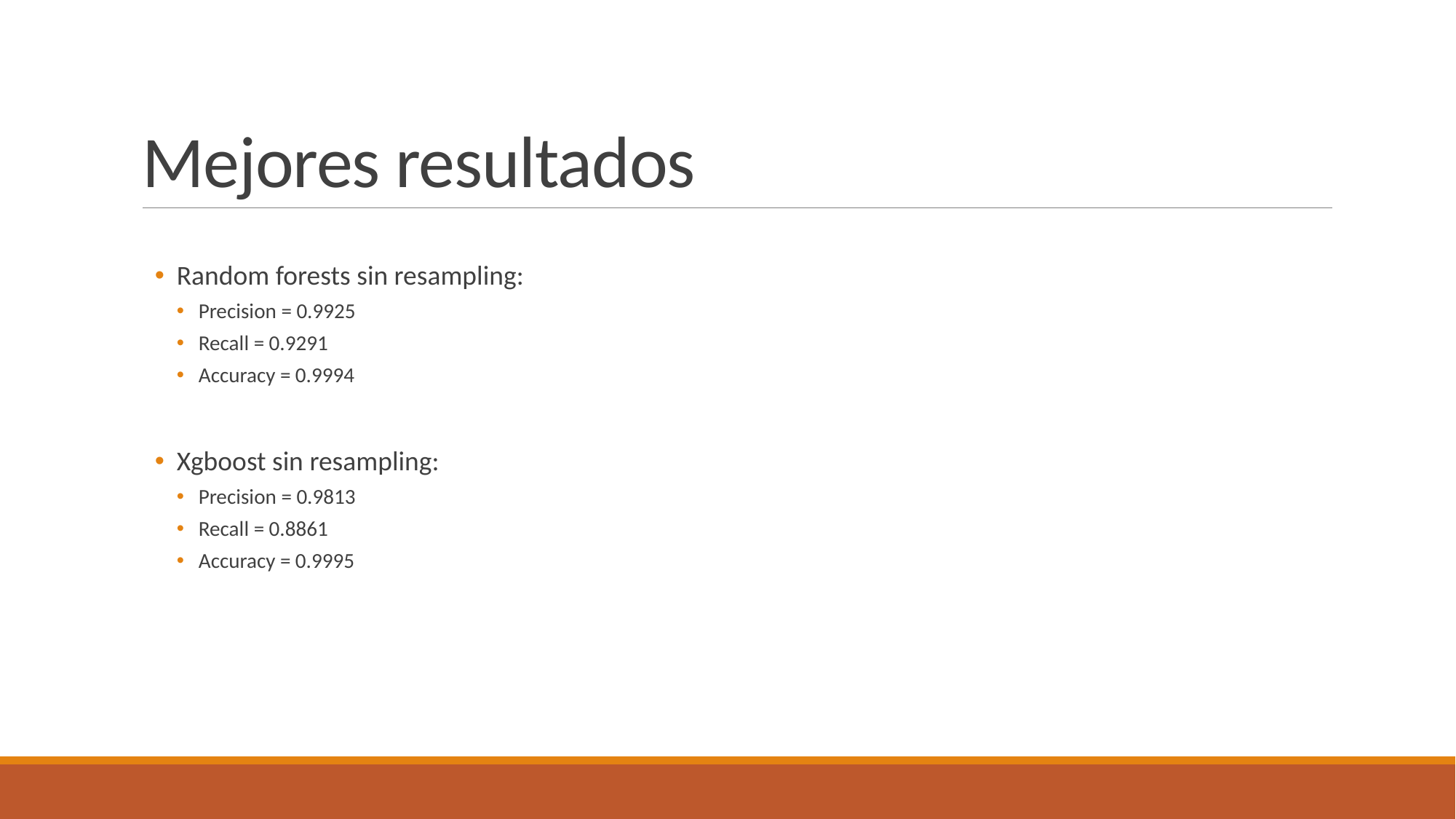

# Mejores resultados

Random forests sin resampling:
Precision = 0.9925
Recall = 0.9291
Accuracy = 0.9994

Xgboost sin resampling:
Precision = 0.9813
Recall = 0.8861
Accuracy = 0.9995